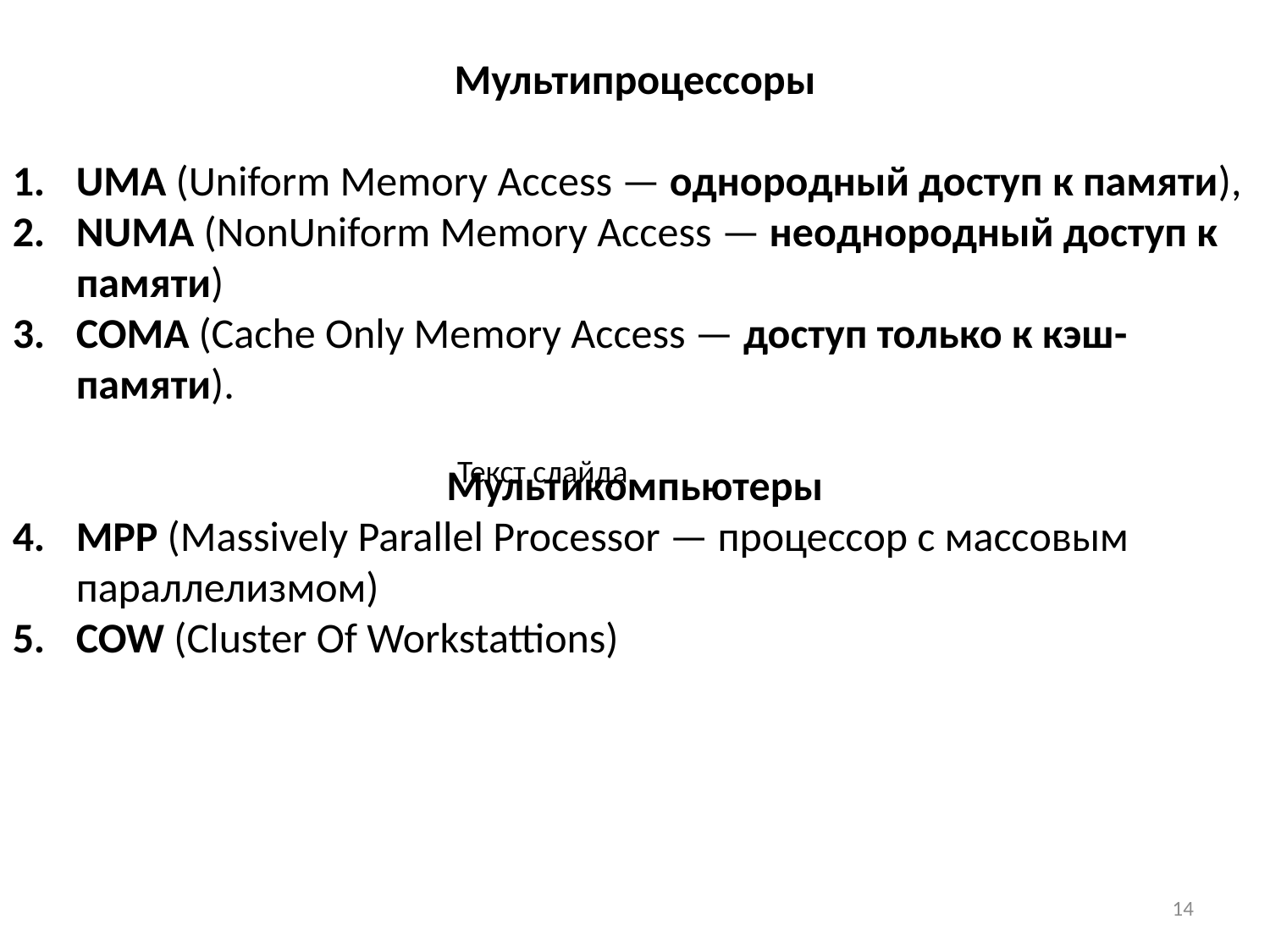

Мультипроцессоры

UMA (Uniform Memory Access — однородный доступ к памяти),
NUMA (NonUniform Memory Access — неоднородный доступ к памяти)
COMA (Cache Only Memory Access — доступ только к кэш-памяти).

Мультикомпьютеры
MPP (Massively Parallel Processor — процессор с массовым параллелизмом)
COW (Cluster Of Workstattions)

Текст слайда
14